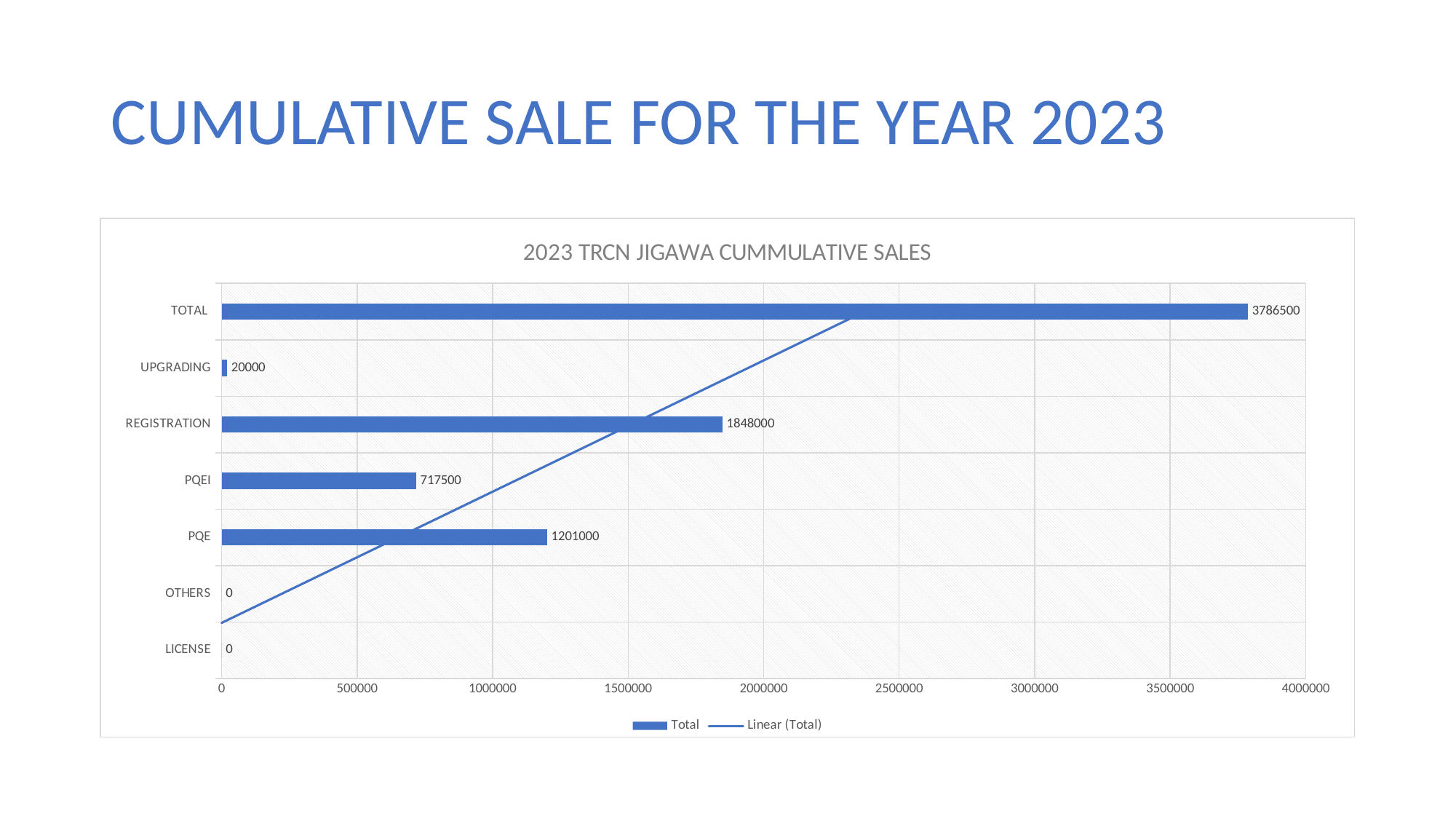

# CUMULATIVE SALE FOR THE YEAR 2023

### Chart: 2023 TRCN JIGAWA CUMMULATIVE SALES

| Category |  |
|---|---|
| LICENSE | 0.0 |
| OTHERS | 0.0 |
| PQE | 1201000.0 |
| PQEI | 717500.0 |
| REGISTRATION | 1848000.0 |
| UPGRADING | 20000.0 |
| TOTAL  | 3786500.0 |